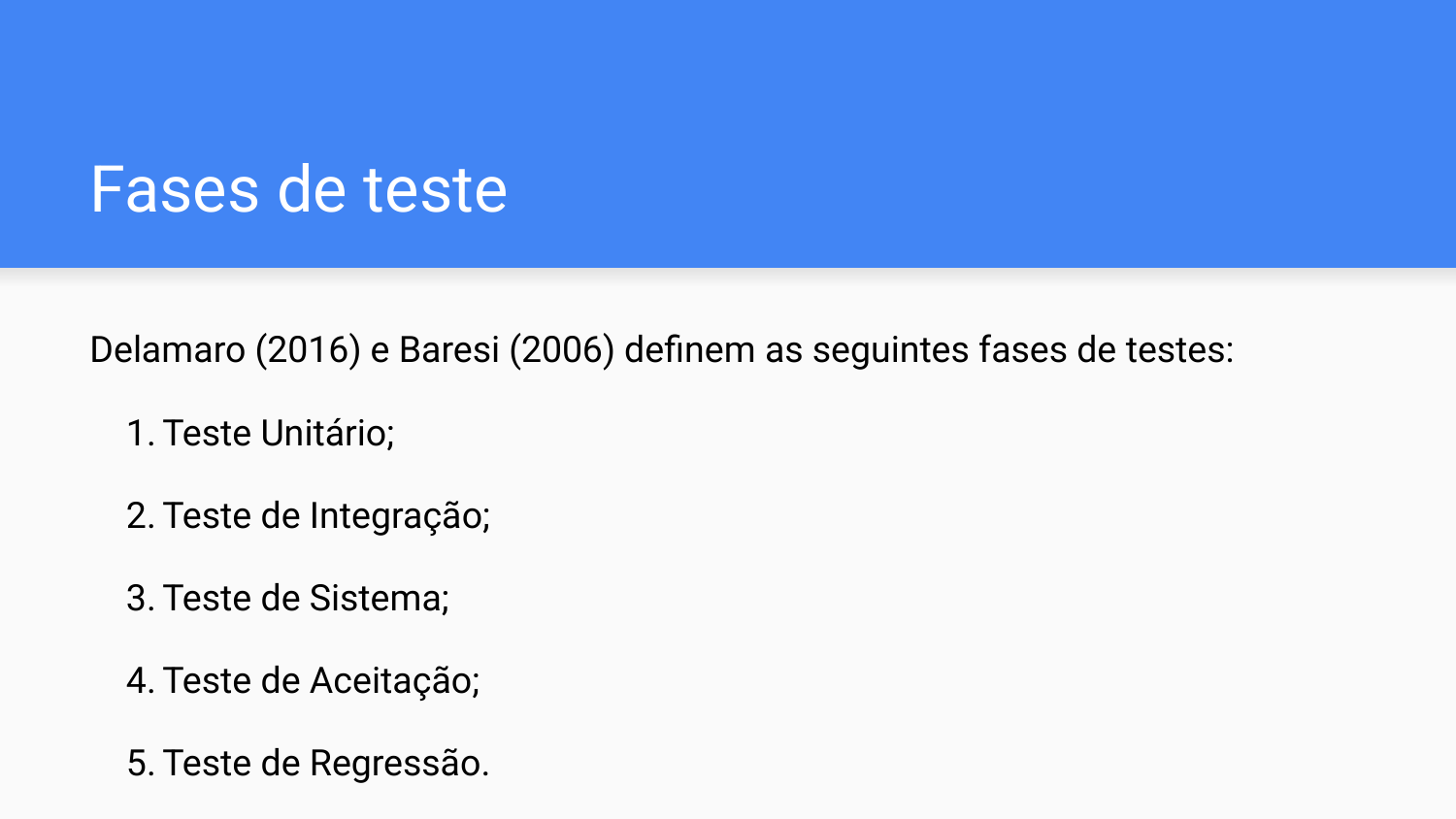

# Fases de teste
Delamaro (2016) e Baresi (2006) definem as seguintes fases de testes:
Teste Unitário;
Teste de Integração;
Teste de Sistema;
Teste de Aceitação;
Teste de Regressão.